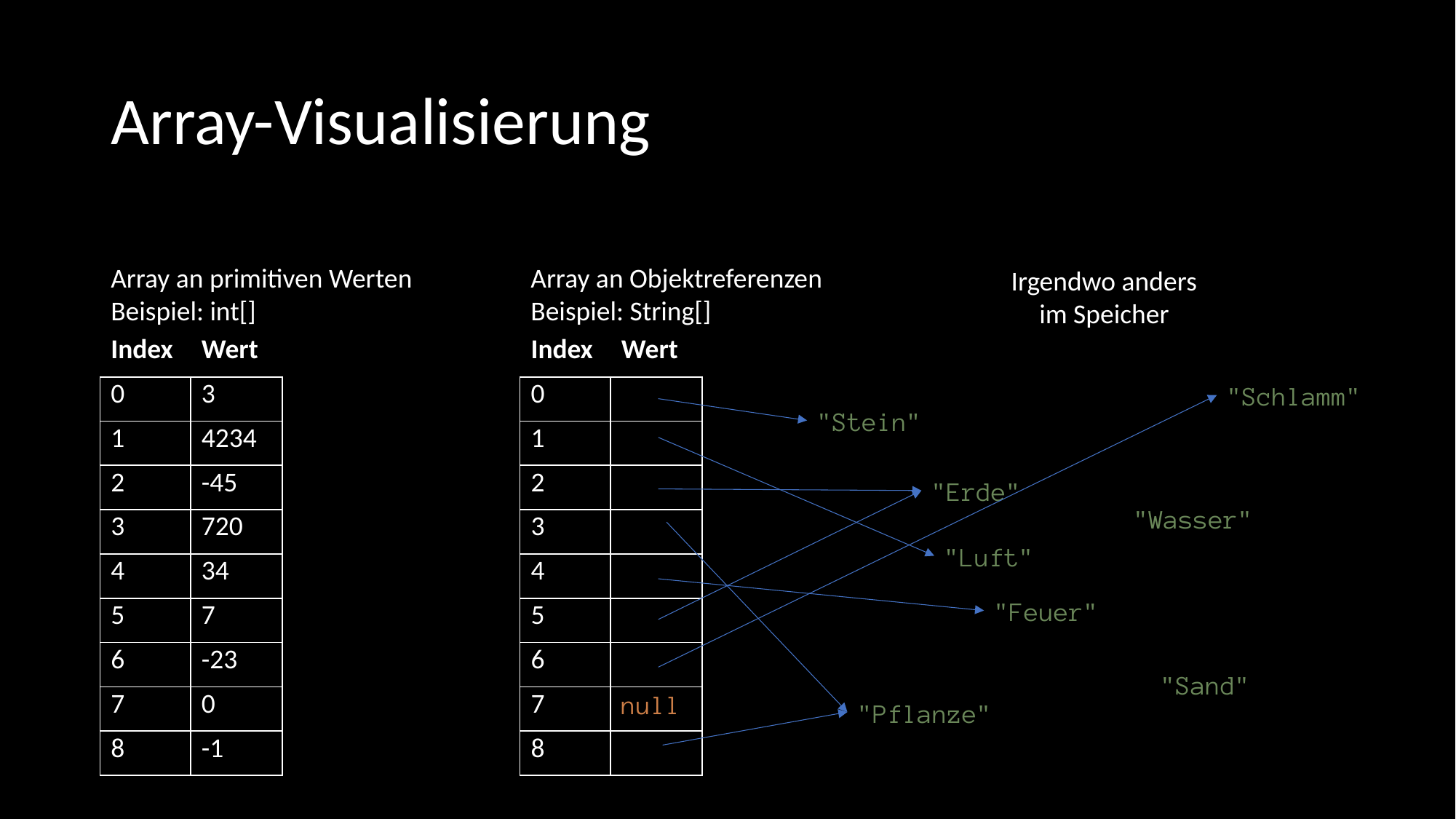

# Array-Visualisierung
Array an primitiven Werten
Beispiel: int[]
Array an Objektreferenzen
Beispiel: String[]
Irgendwo anders
im Speicher
| Index | Wert |
| --- | --- |
| 0 | 3 |
| 1 | 4234 |
| 2 | -45 |
| 3 | 720 |
| 4 | 34 |
| 5 | 7 |
| 6 | -23 |
| 7 | 0 |
| 8 | -1 |
| Index | Wert |
| --- | --- |
| 0 |  |
| 1 |  |
| 2 |  |
| 3 |  |
| 4 |  |
| 5 |  |
| 6 |  |
| 7 | null |
| 8 |  |
"Schlamm"
"Stein"
"Erde"
"Wasser"
"Luft"
"Feuer"
"Sand"
"Pflanze"